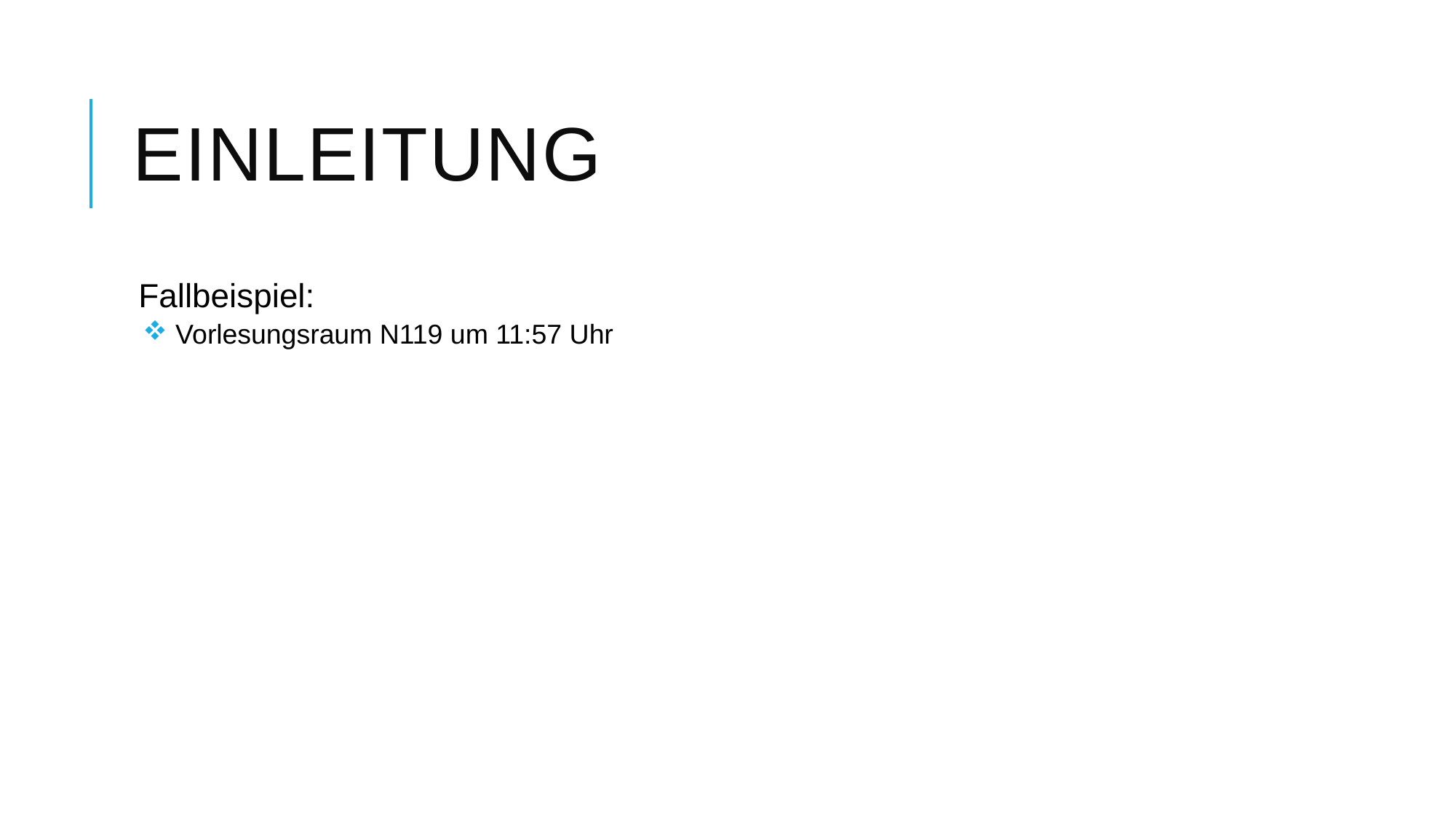

# Einleitung
Fallbeispiel:
 Vorlesungsraum N119 um 11:57 Uhr